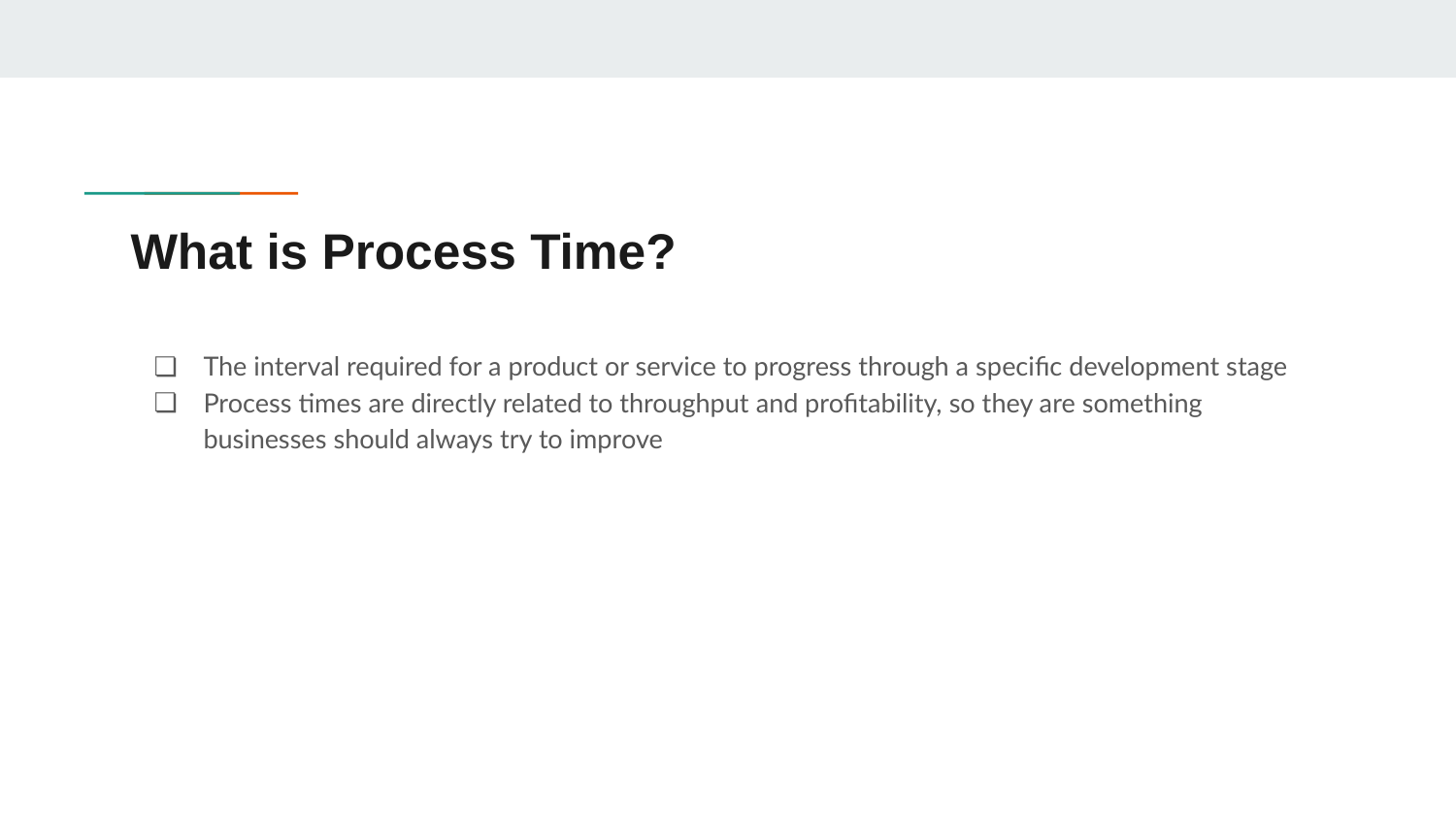

# What is Process Time?
The interval required for a product or service to progress through a specific development stage
Process times are directly related to throughput and profitability, so they are something businesses should always try to improve